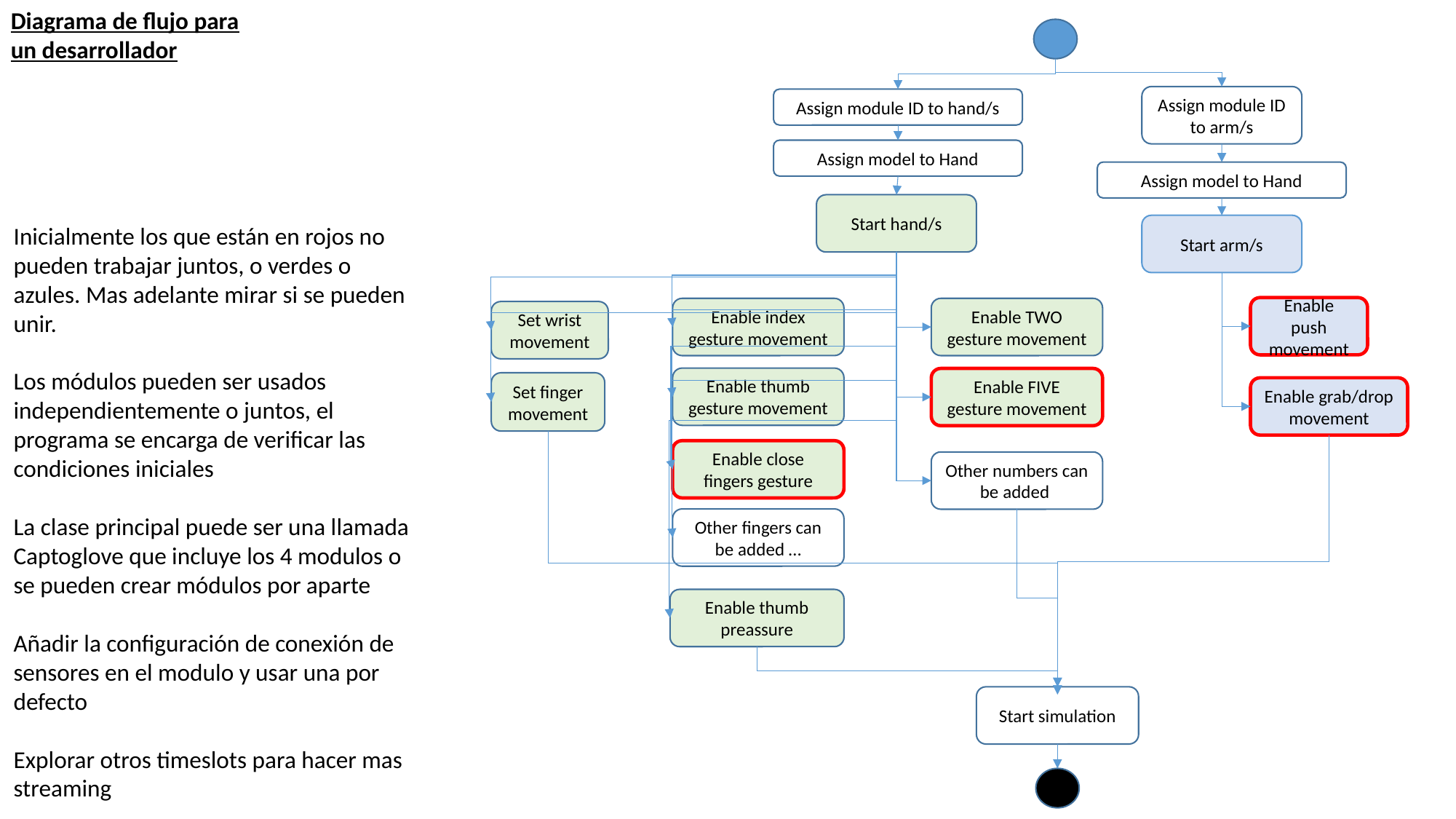

Diagrama de flujo para un desarrollador

Assign module ID to arm/s
Assign module ID to hand/s
Assign model to Hand
Assign model to Hand
Start hand/s
Inicialmente los que están en rojos no pueden trabajar juntos, o verdes o azules. Mas adelante mirar si se pueden unir.

Los módulos pueden ser usados independientemente o juntos, el programa se encarga de verificar las condiciones iniciales

La clase principal puede ser una llamada Captoglove que incluye los 4 modulos o se pueden crear módulos por aparte

Añadir la configuración de conexión de sensores en el modulo y usar una por defecto

Explorar otros timeslots para hacer mas streaming
Start arm/s
Enable push movement
Enable TWO gesture movement
Enable index gesture movement
Set wrist movement
Enable thumb gesture movement
Enable FIVE gesture movement
Set finger movement
Enable grab/drop movement
Enable close fingers gesture
Other numbers can be added
Other fingers can be added …
Enable thumb preassure
Start simulation